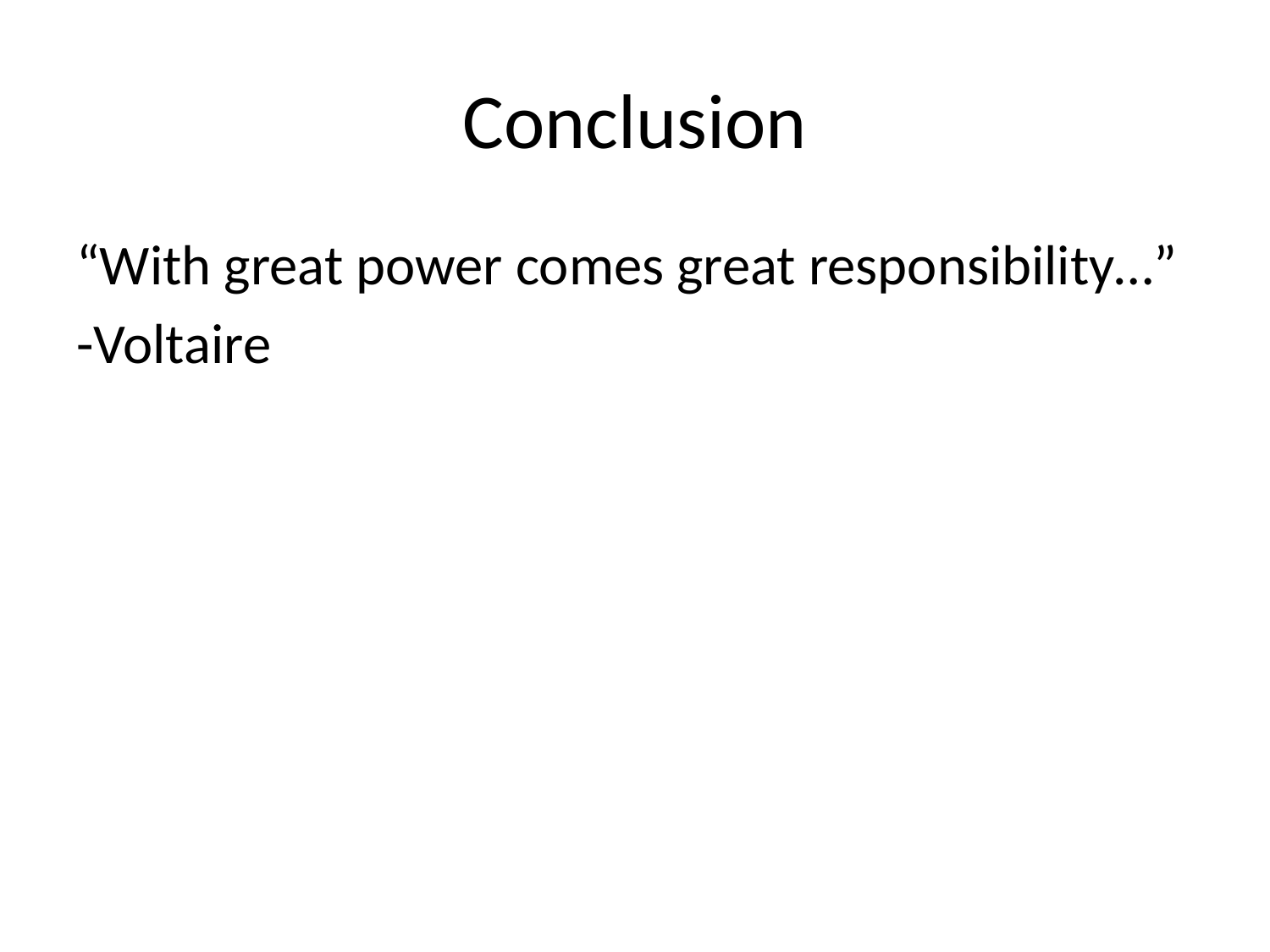

# Conclusion
“With great power comes great responsibility…”
-Voltaire